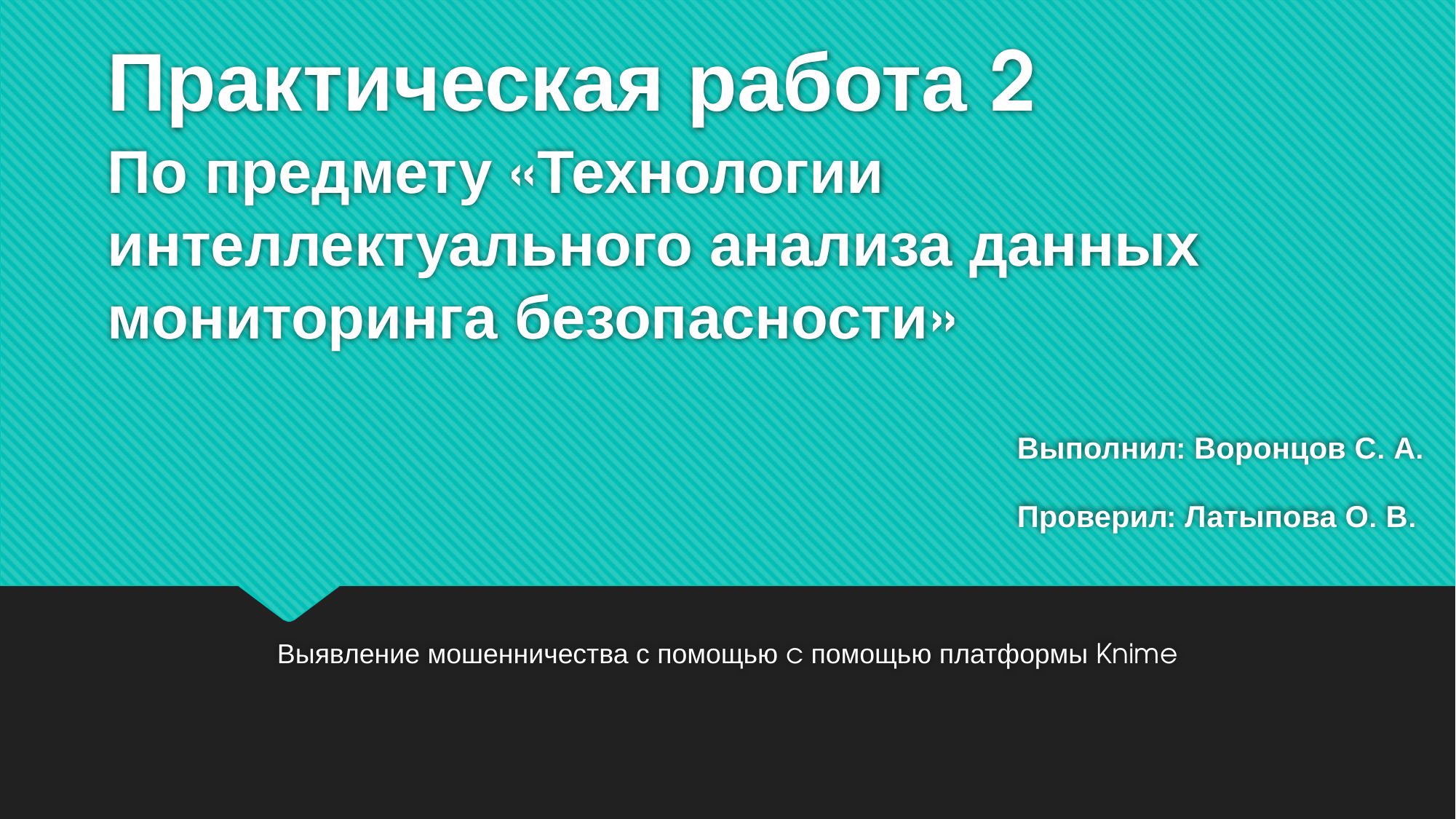

# Практическая работа 2
По предмету «Технологии интеллектуального анализа данных мониторинга безопасности»
Выполнил: Воронцов С. А.
Проверил: Латыпова О. В.
Выявление мошенничества с помощью c помощью платформы Knime